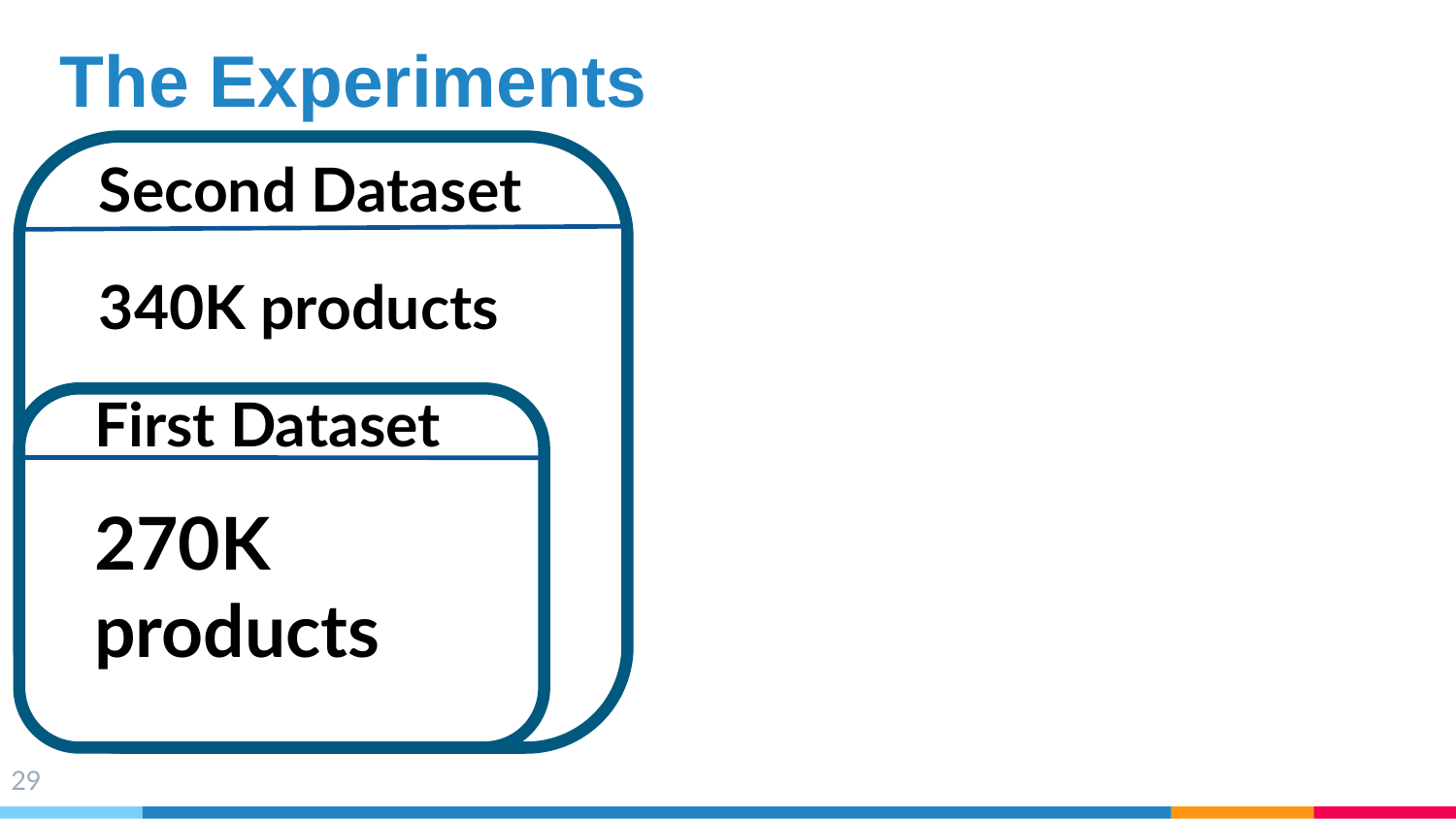

# The Experiments

Second Dataset
340K products
First Dataset

270K products
29